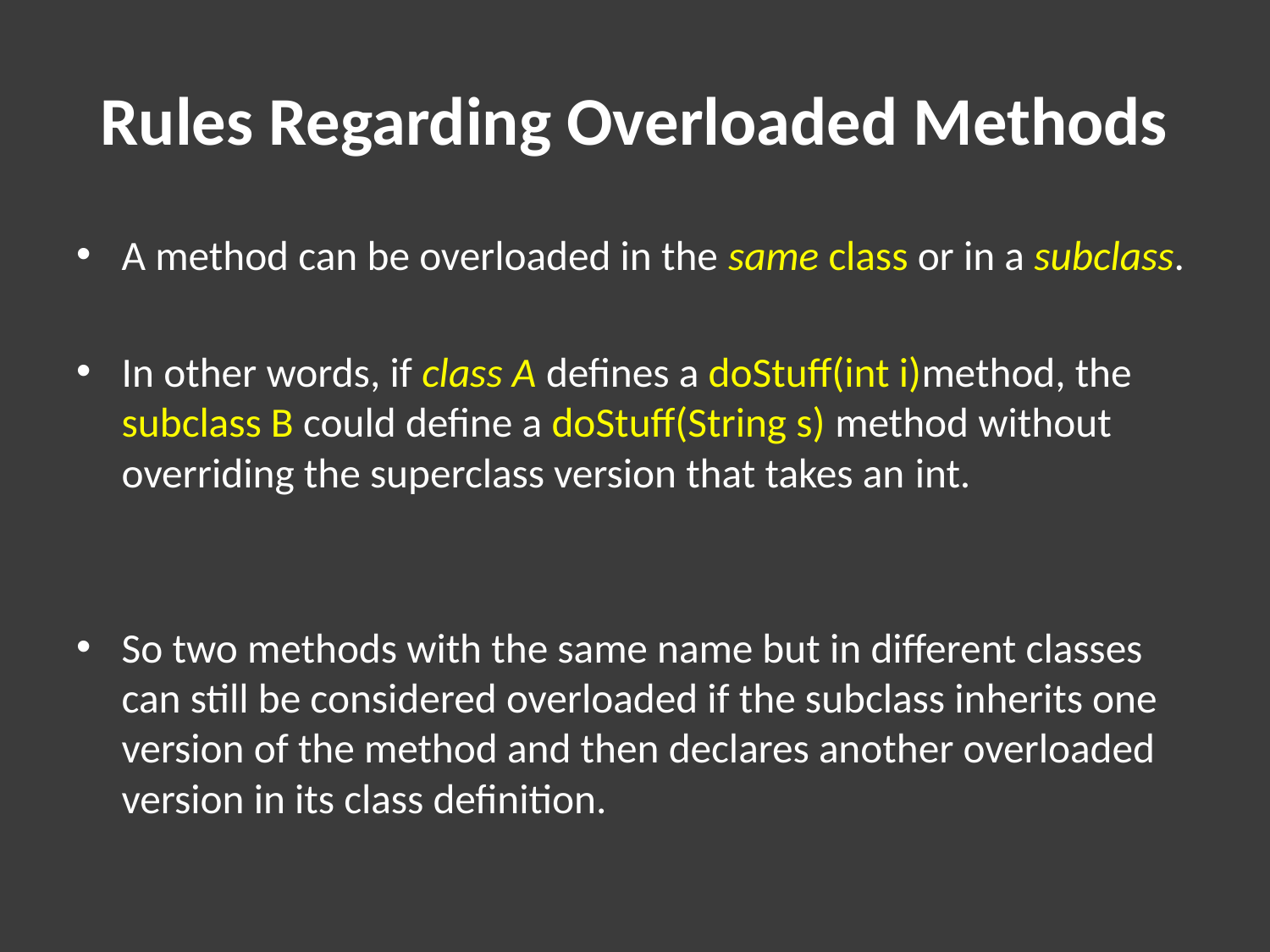

# Rules Regarding Overloaded Methods
A method can be overloaded in the same class or in a subclass.

In other words, if class A defines a doStuff(int i)method, the subclass B could define a doStuff(String s) method without overriding the superclass version that takes an int.

So two methods with the same name but in different classes can still be considered overloaded if the subclass inherits one version of the method and then declares another overloaded version in its class definition.